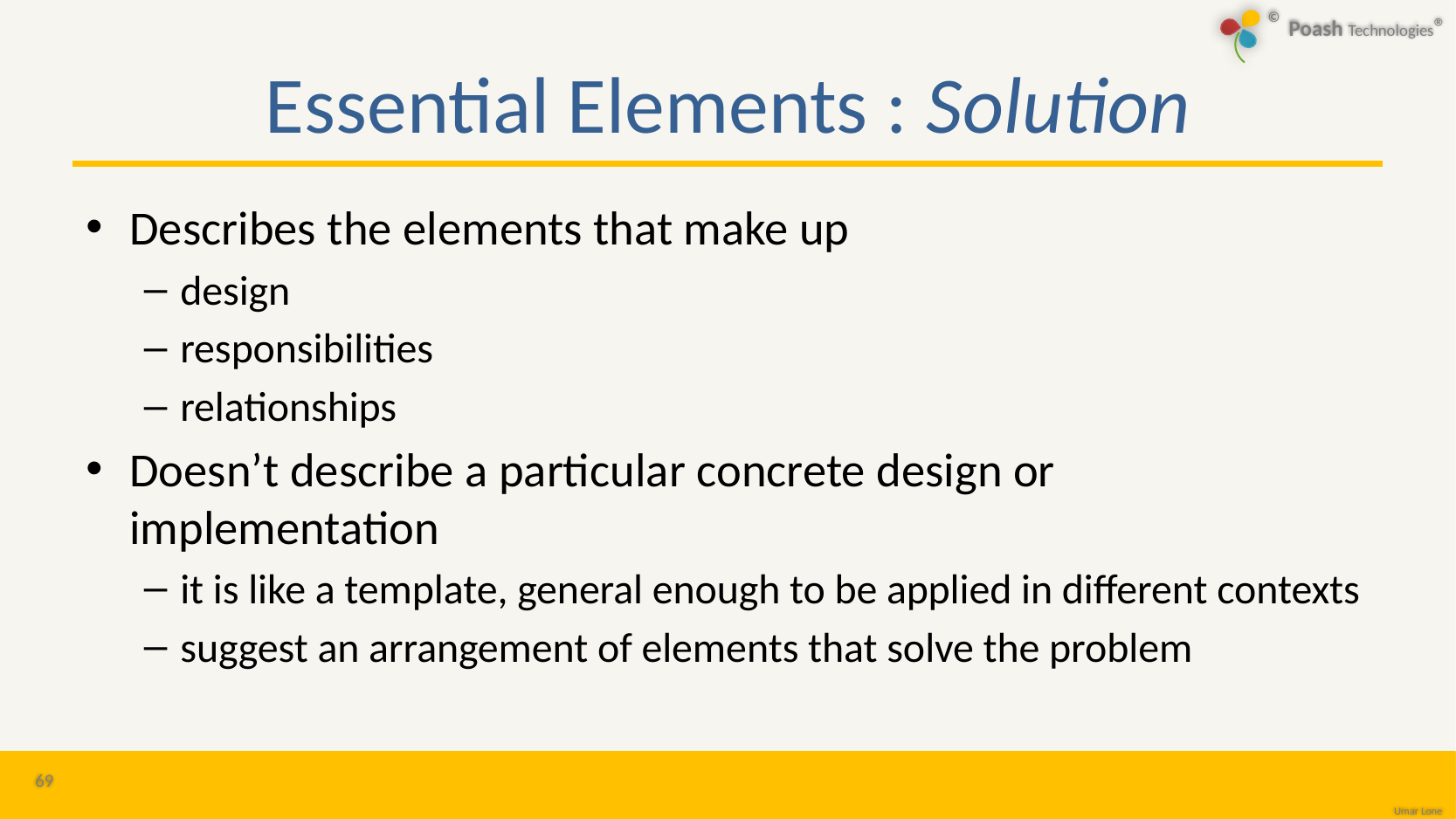

# Essential Elements : Solution
Describes the elements that make up
design
responsibilities
relationships
Doesn’t describe a particular concrete design or implementation
it is like a template, general enough to be applied in different contexts
suggest an arrangement of elements that solve the problem
69